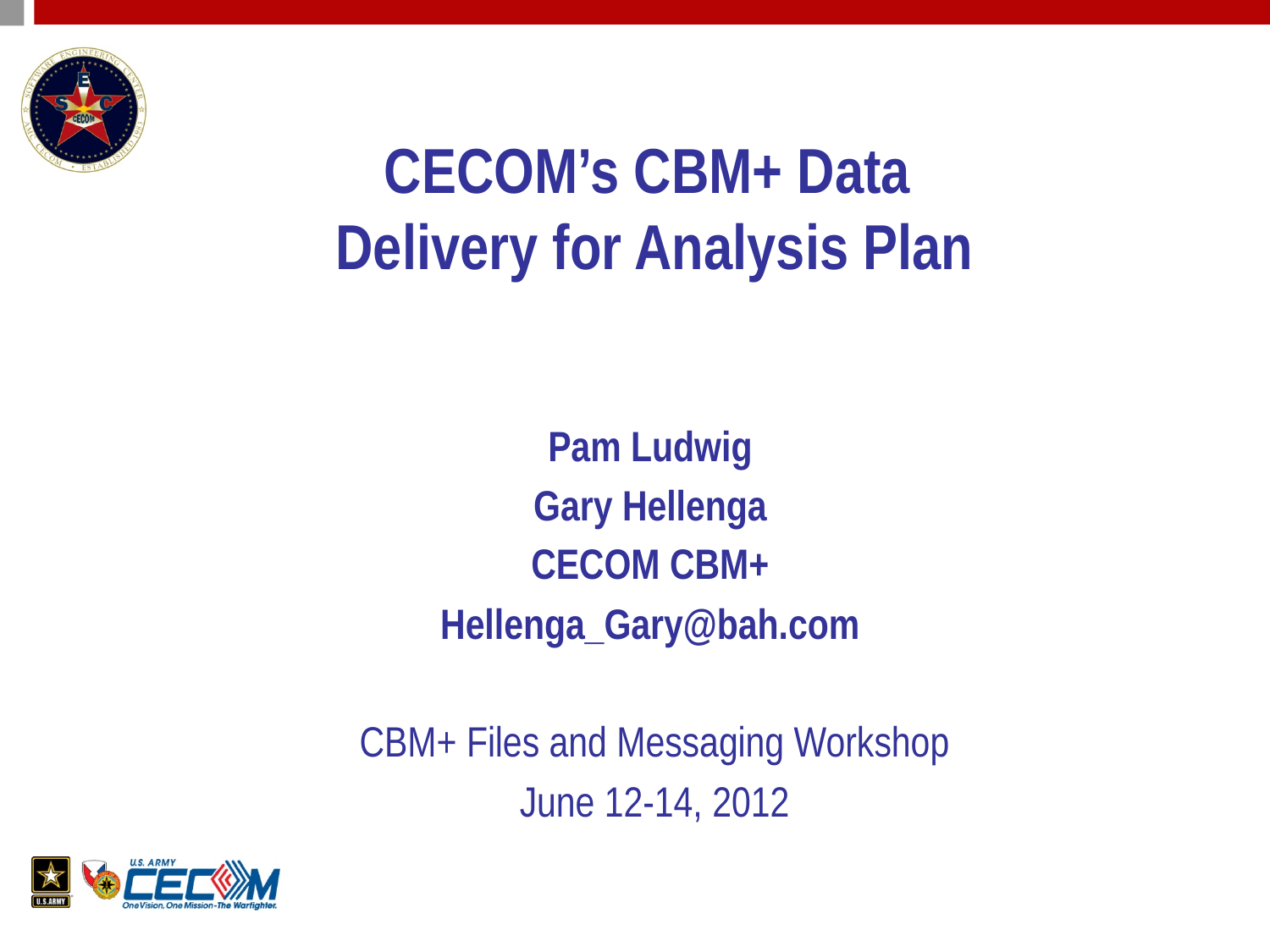

# CECOM’s CBM+ Data Delivery for Analysis Plan
Pam Ludwig
Gary Hellenga
CECOM CBM+
Hellenga_Gary@bah.com
CBM+ Files and Messaging Workshop
June 12-14, 2012